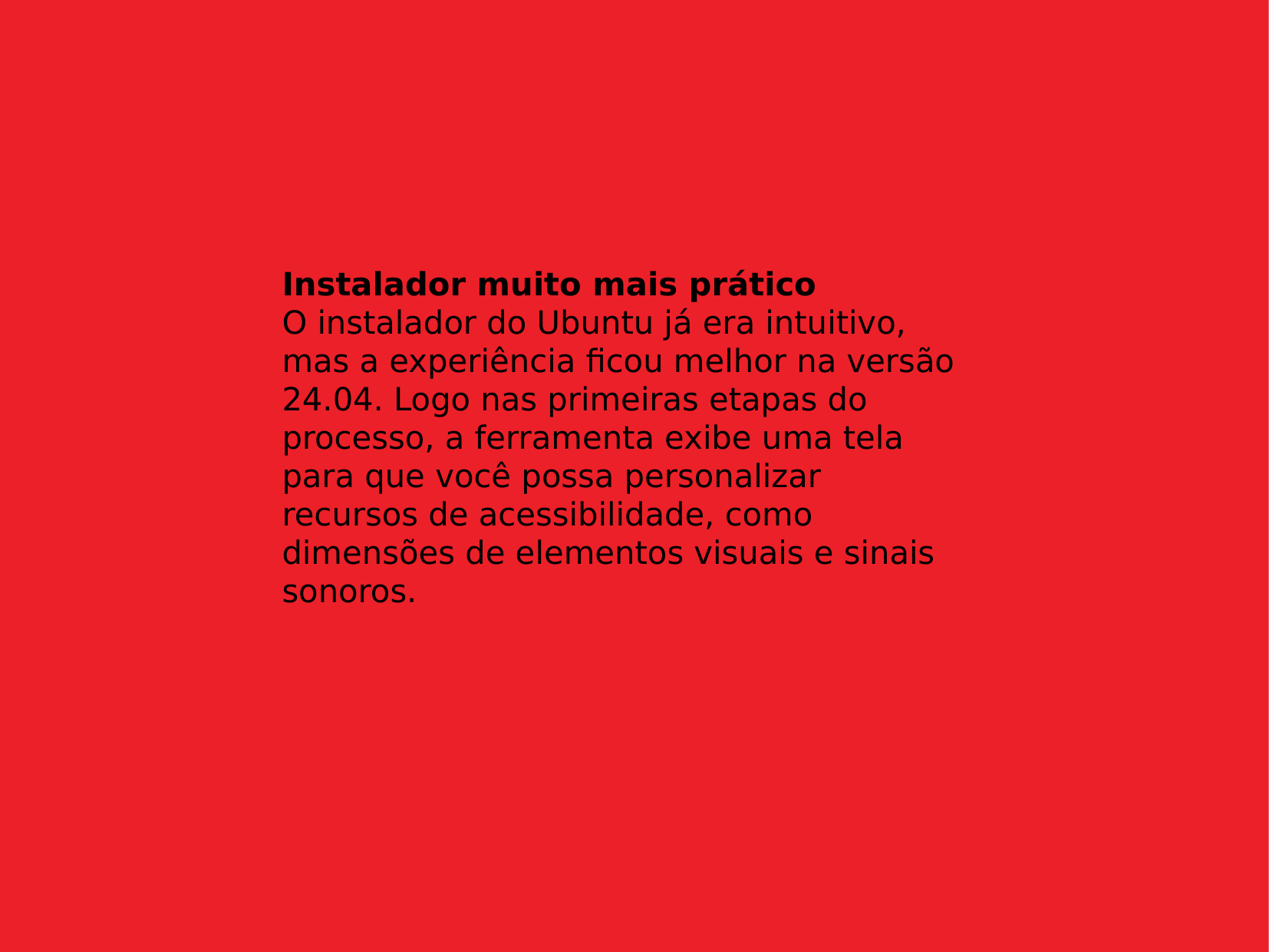

Instalador muito mais prático
O instalador do Ubuntu já era intuitivo, mas a experiência ficou melhor na versão 24.04. Logo nas primeiras etapas do processo, a ferramenta exibe uma tela para que você possa personalizar recursos de acessibilidade, como dimensões de elementos visuais e sinais sonoros.